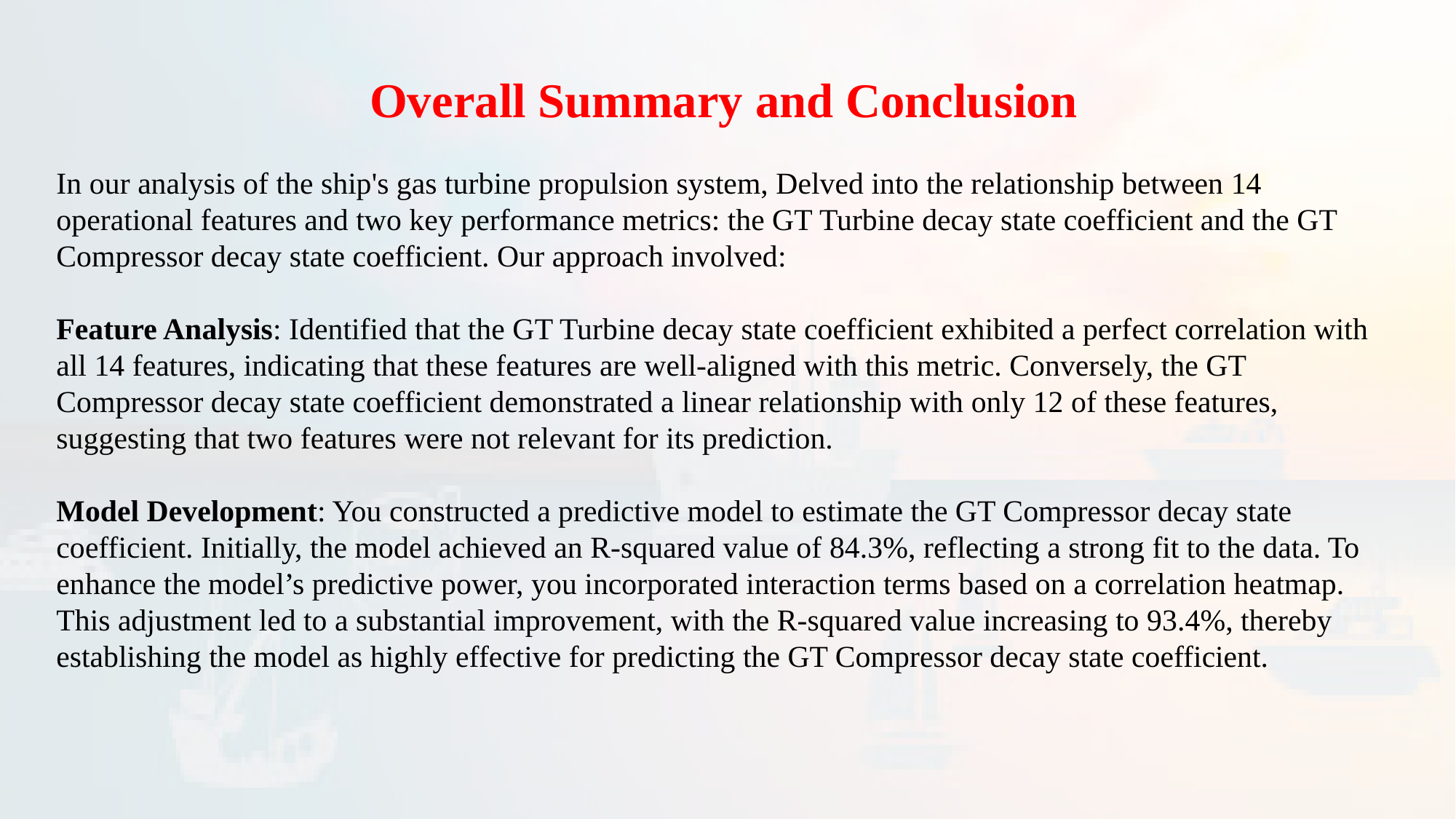

Overall Summary and Conclusion

In our analysis of the ship's gas turbine propulsion system, Delved into the relationship between 14 operational features and two key performance metrics: the GT Turbine decay state coefficient and the GT Compressor decay state coefficient. Our approach involved:

Feature Analysis: Identified that the GT Turbine decay state coefficient exhibited a perfect correlation with all 14 features, indicating that these features are well-aligned with this metric. Conversely, the GT Compressor decay state coefficient demonstrated a linear relationship with only 12 of these features, suggesting that two features were not relevant for its prediction.

Model Development: You constructed a predictive model to estimate the GT Compressor decay state coefficient. Initially, the model achieved an R-squared value of 84.3%, reflecting a strong fit to the data. To enhance the model’s predictive power, you incorporated interaction terms based on a correlation heatmap. This adjustment led to a substantial improvement, with the R-squared value increasing to 93.4%, thereby establishing the model as highly effective for predicting the GT Compressor decay state coefficient.